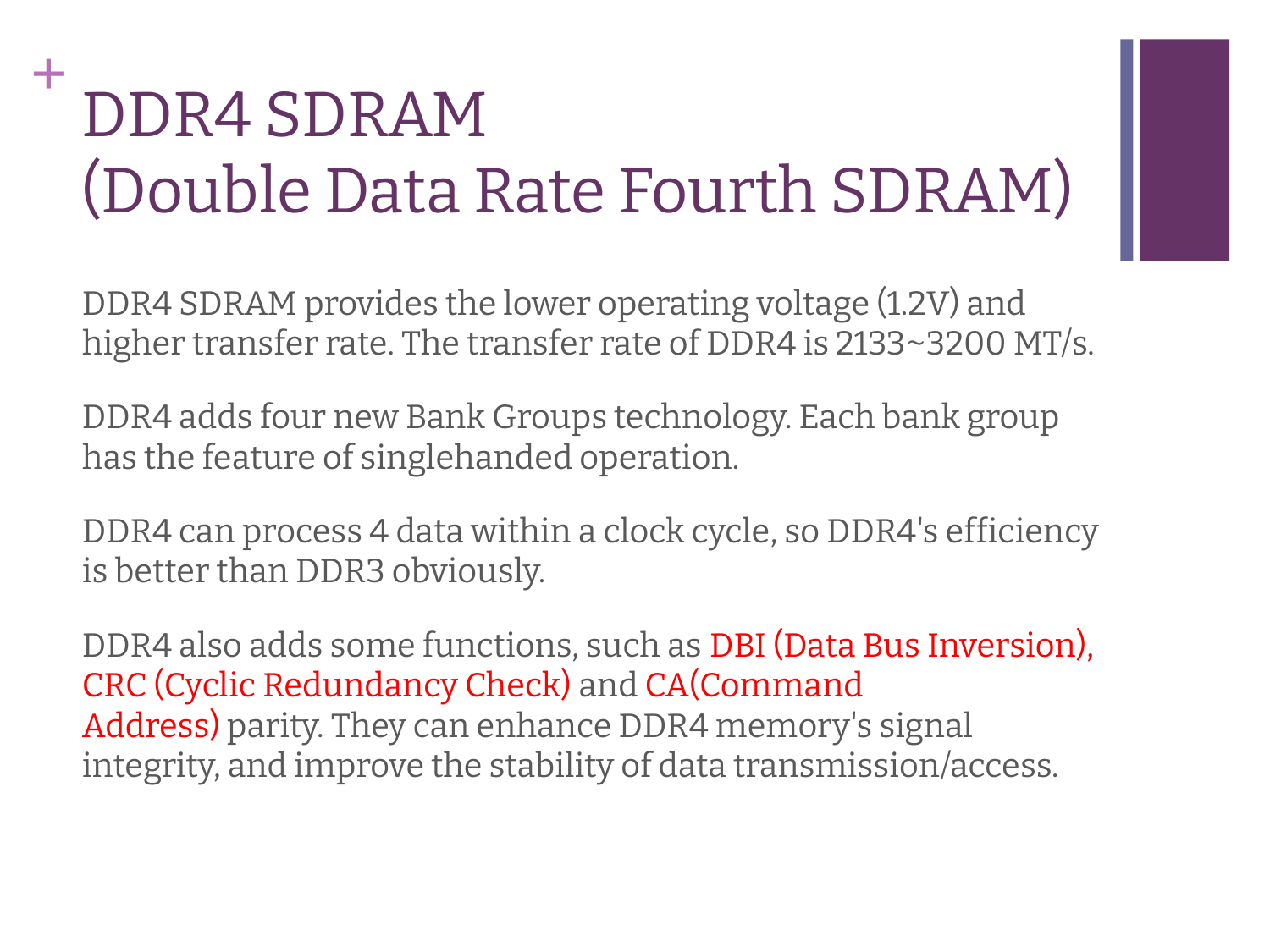

# DDR4 SDRAM (Double Data Rate Fourth SDRAM)
DDR4 SDRAM provides the lower operating voltage (1.2V) and higher transfer rate. The transfer rate of DDR4 is 2133~3200 MT/s.
DDR4 adds four new Bank Groups technology. Each bank group has the feature of singlehanded operation.
DDR4 can process 4 data within a clock cycle, so DDR4's efficiency is better than DDR3 obviously.
DDR4 also adds some functions, such as DBI (Data Bus Inversion), CRC (Cyclic Redundancy Check) and CA(Command Address) parity. They can enhance DDR4 memory's signal integrity, and improve the stability of data transmission/access.